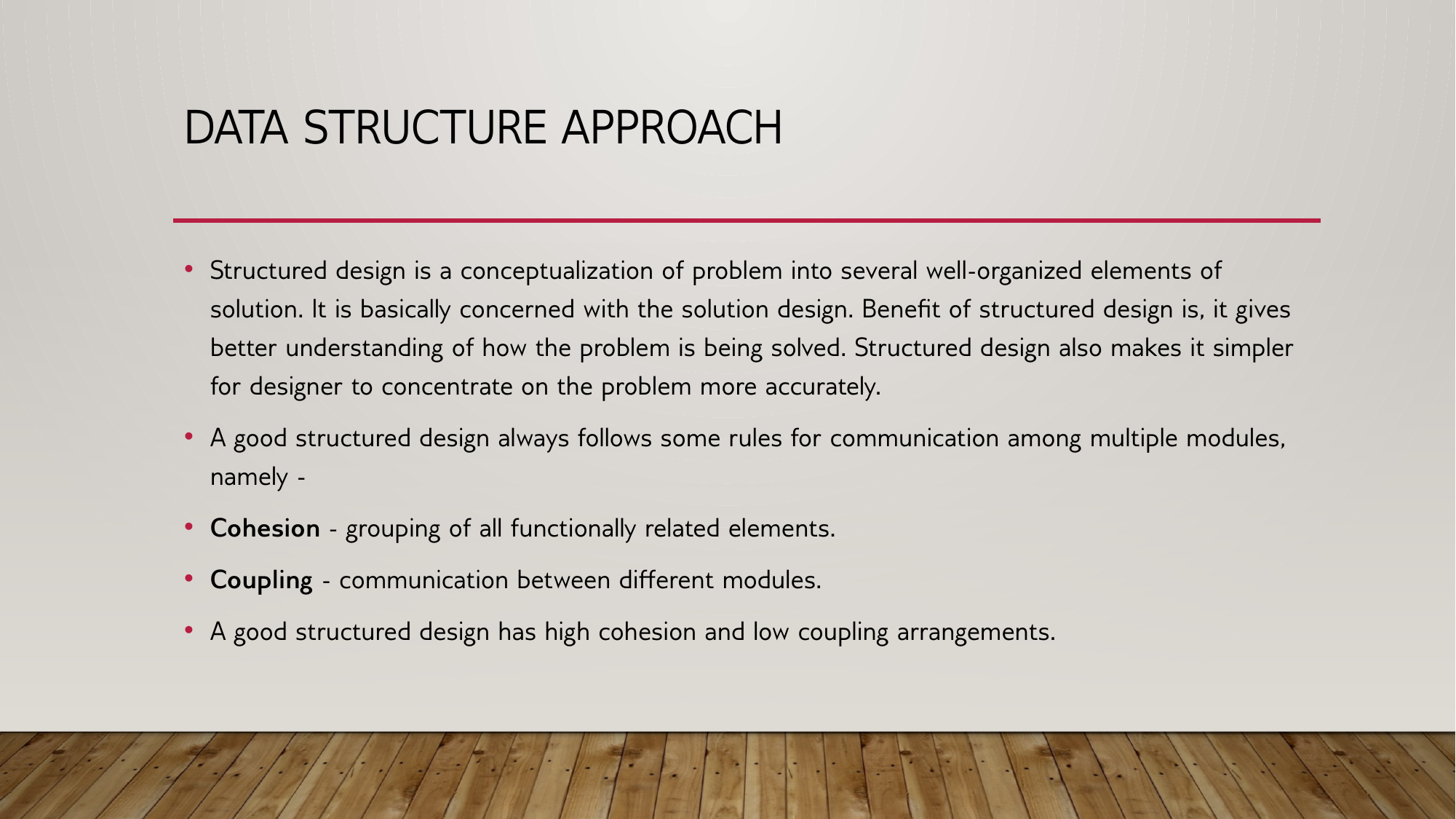

# Data structure approach
Structured design is a conceptualization of problem into several well-organized elements of solution. It is basically concerned with the solution design. Benefit of structured design is, it gives better understanding of how the problem is being solved. Structured design also makes it simpler for designer to concentrate on the problem more accurately.
A good structured design always follows some rules for communication among multiple modules, namely -
Cohesion - grouping of all functionally related elements.
Coupling - communication between different modules.
A good structured design has high cohesion and low coupling arrangements.